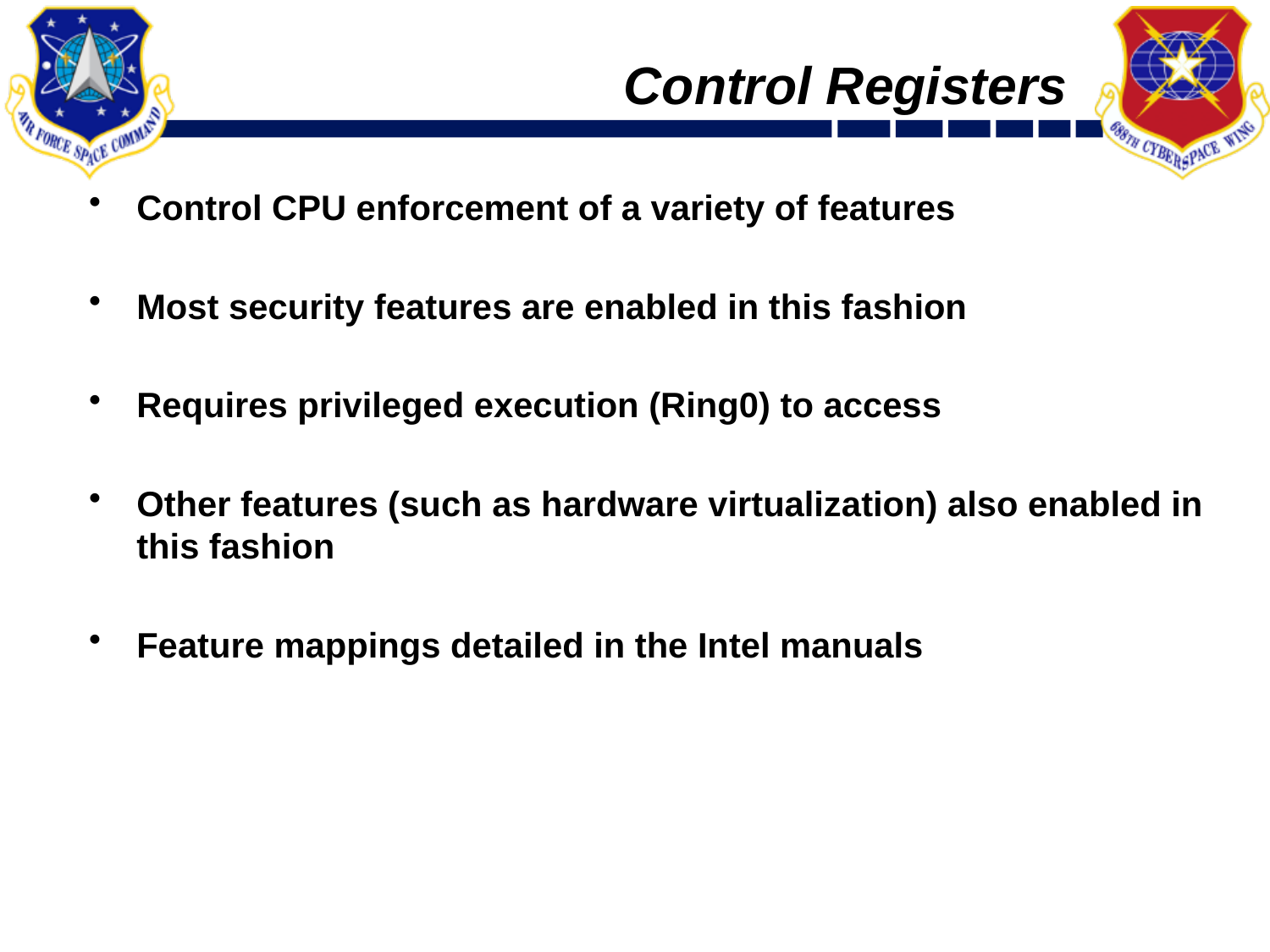

# Control Registers
Control CPU enforcement of a variety of features

Most security features are enabled in this fashion

Requires privileged execution (Ring0) to access

Other features (such as hardware virtualization) also enabled in this fashion

Feature mappings detailed in the Intel manuals